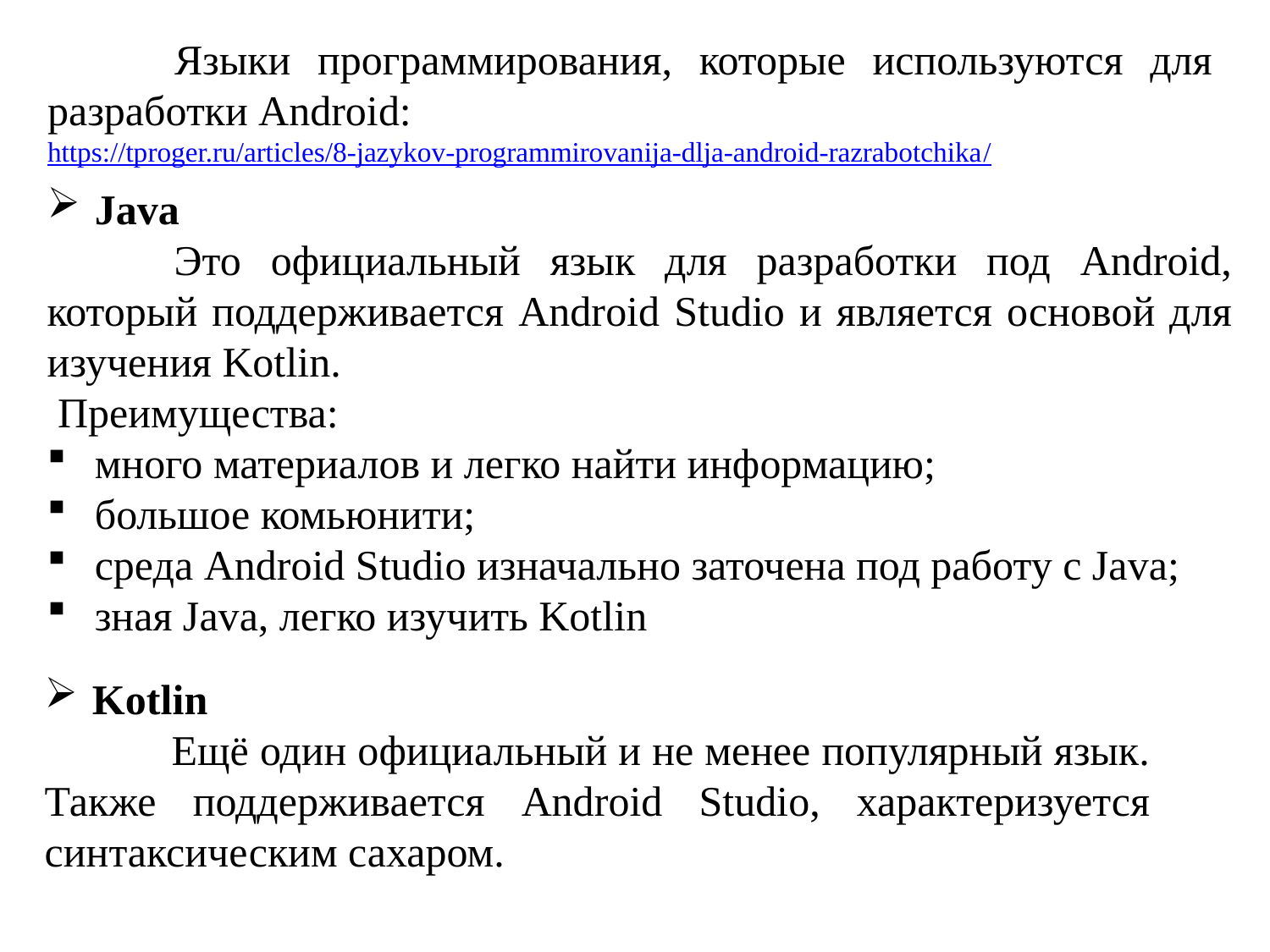

Языки программирования, которые используются для разработки Android:
https://tproger.ru/articles/8-jazykov-programmirovanija-dlja-android-razrabotchika/

Java
	Это официальный язык для разработки под Android, который поддерживается Android Studio и является основой для изучения Kotlin.
 Преимущества:
много материалов и легко найти информацию;
большое комьюнити;
среда Android Studio изначально заточена под работу с Java;
зная Java, легко изучить Kotlin
Kotlin
	Ещё один официальный и не менее популярный язык. Также поддерживается Android Studio, характеризуется синтаксическим сахаром.